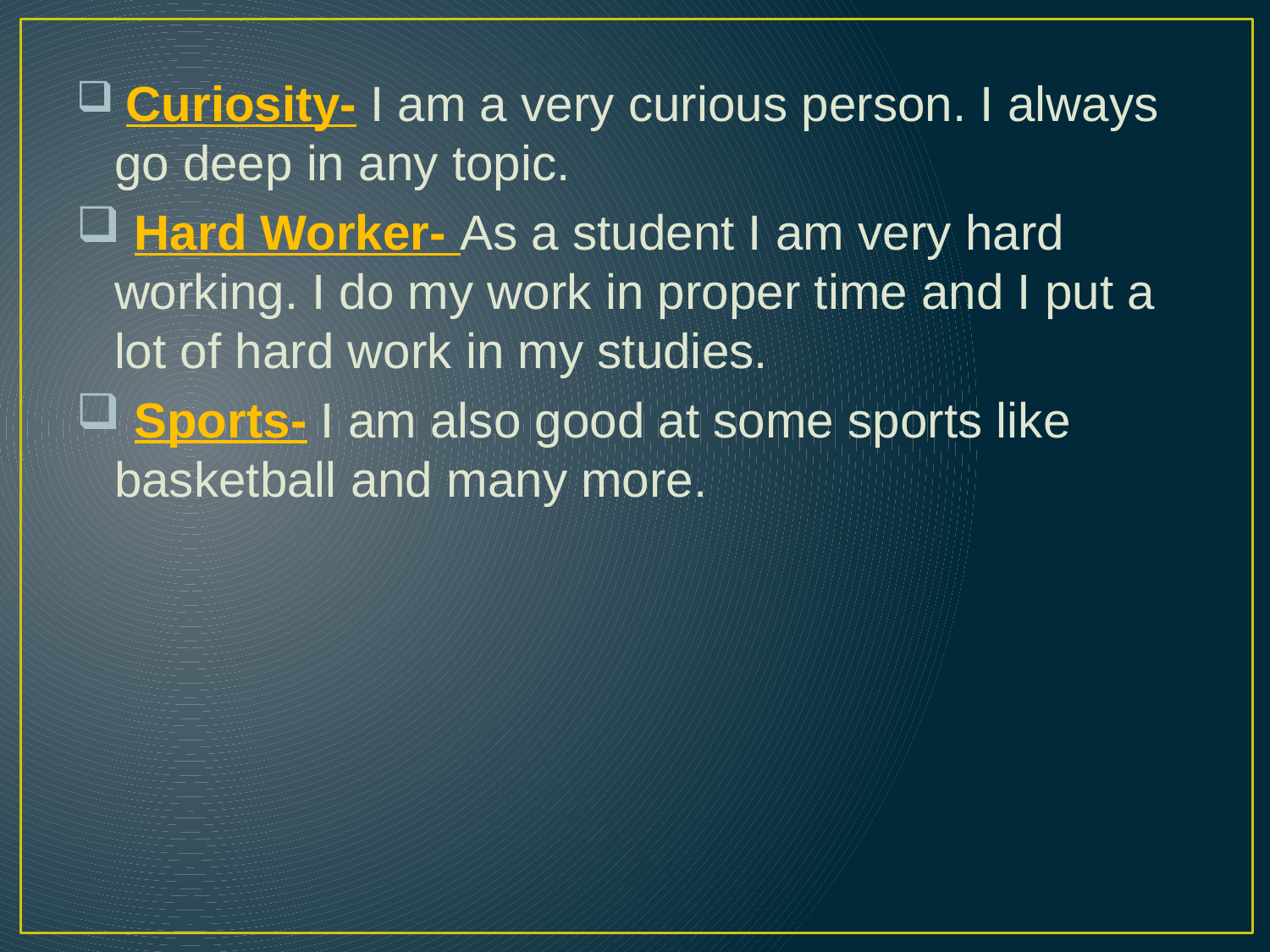

Curiosity- I am a very curious person. I always go deep in any topic.
 Hard Worker- As a student I am very hard working. I do my work in proper time and I put a lot of hard work in my studies.
 Sports- I am also good at some sports like basketball and many more.